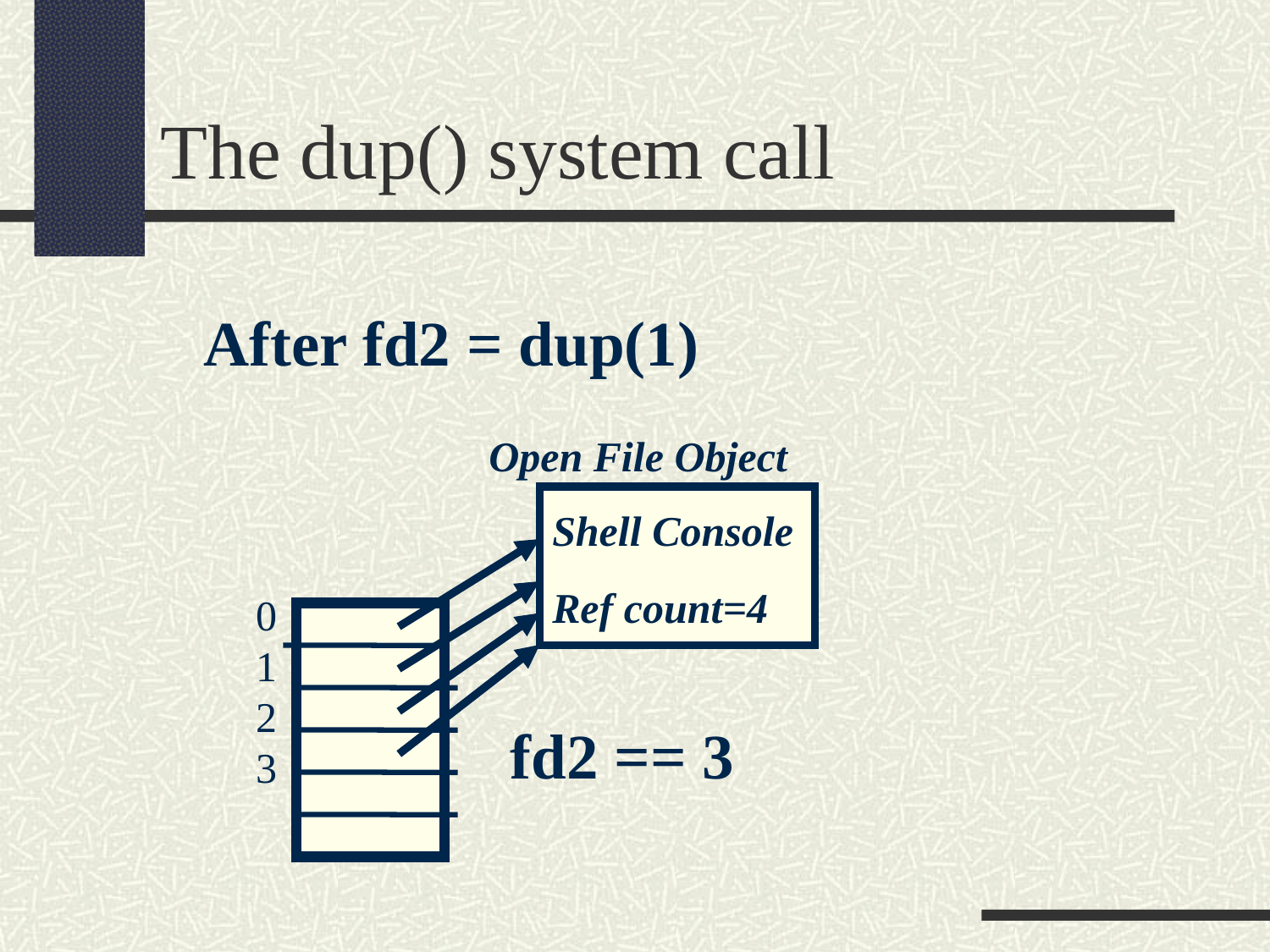

The dup() system call

After fd2 = dup(1)
Open File Object

Shell Console
Ref count=4

0 1 2 3

fd2 == 3